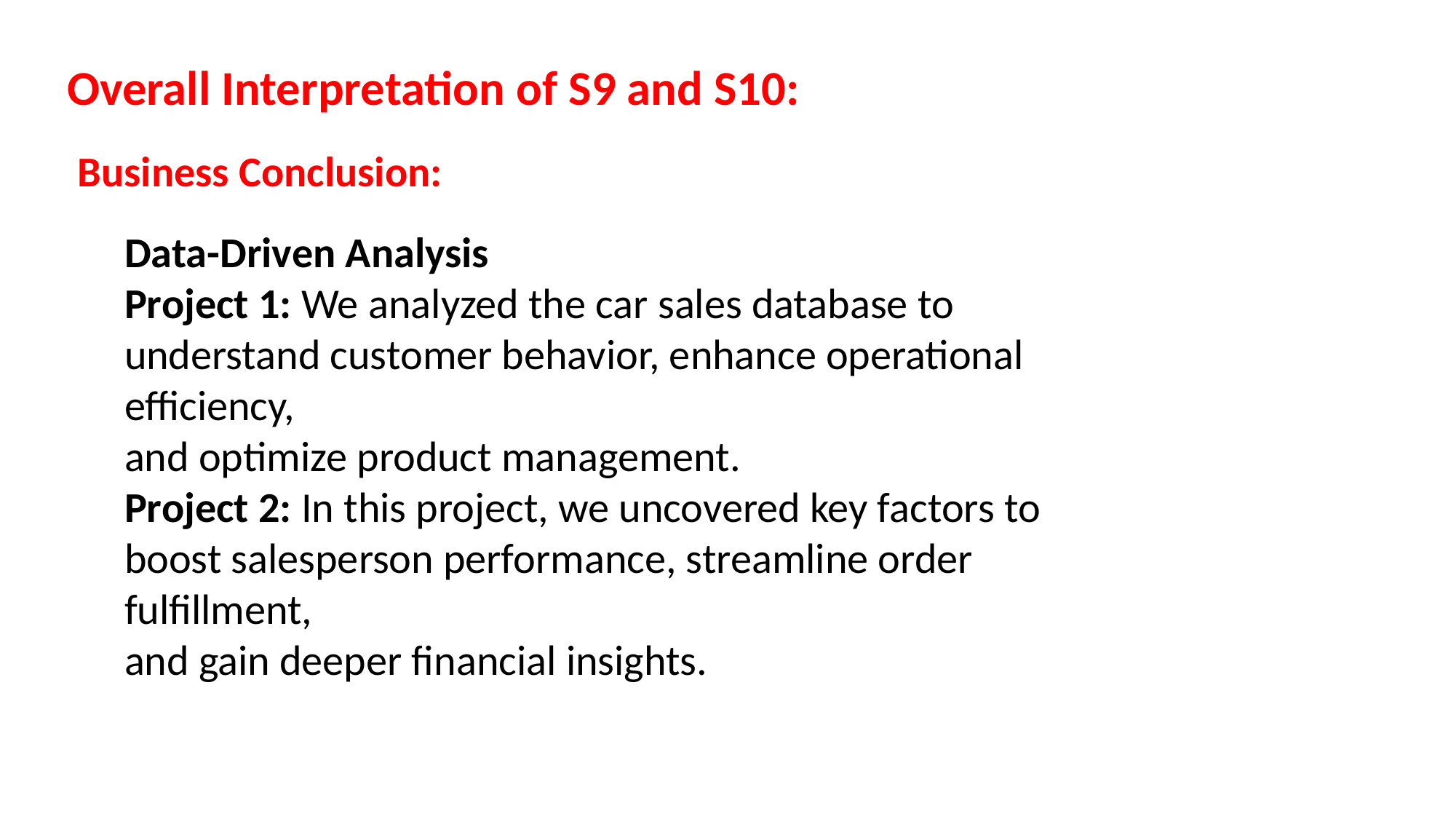

Overall Interpretation of S9 and S10:
Business Conclusion:
Data-Driven Analysis
Project 1: We analyzed the car sales database to understand customer behavior, enhance operational efficiency,
and optimize product management.
Project 2: In this project, we uncovered key factors to boost salesperson performance, streamline order fulfillment,
and gain deeper financial insights.